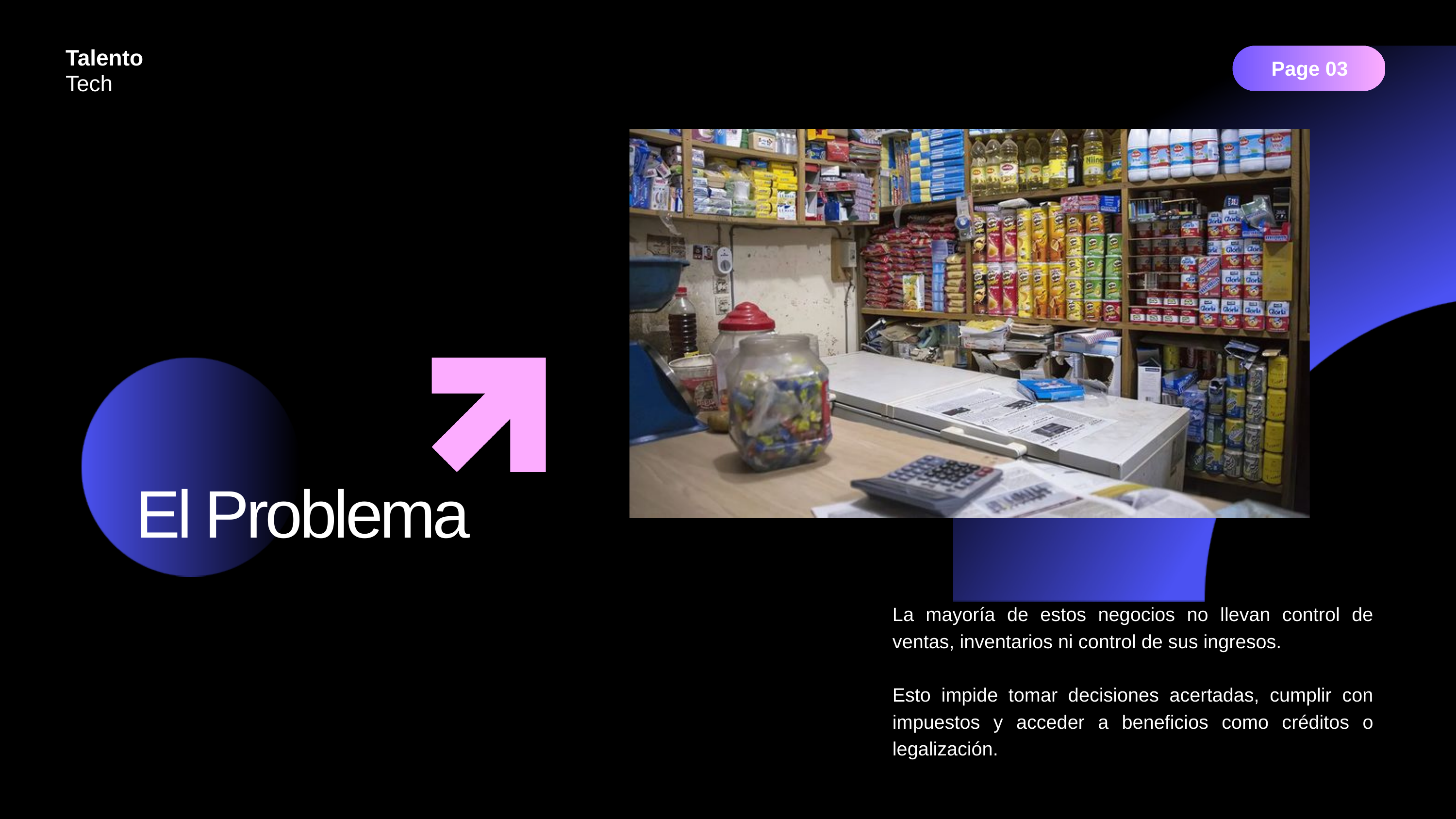

Talento

Page 03
Tech

El Problema
La mayoría de estos negocios no llevan control de ventas, inventarios ni control de sus ingresos.

Esto impide tomar decisiones acertadas, cumplir con impuestos y acceder a beneficios como créditos o legalización.